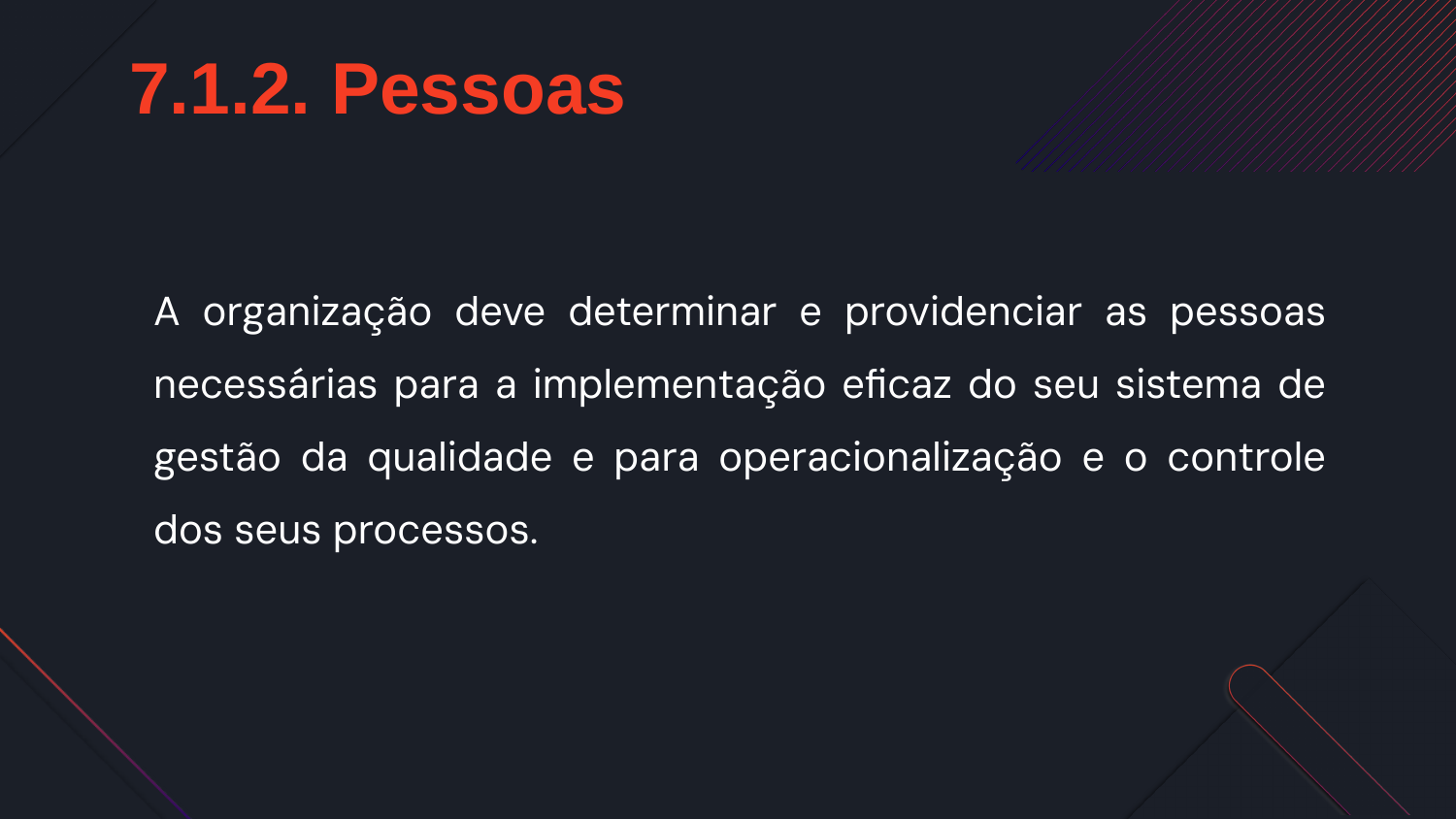

# 7.1.2. Pessoas
A organização deve determinar e providenciar as pessoas necessárias para a implementação eficaz do seu sistema de gestão da qualidade e para operacionalização e o controle dos seus processos.